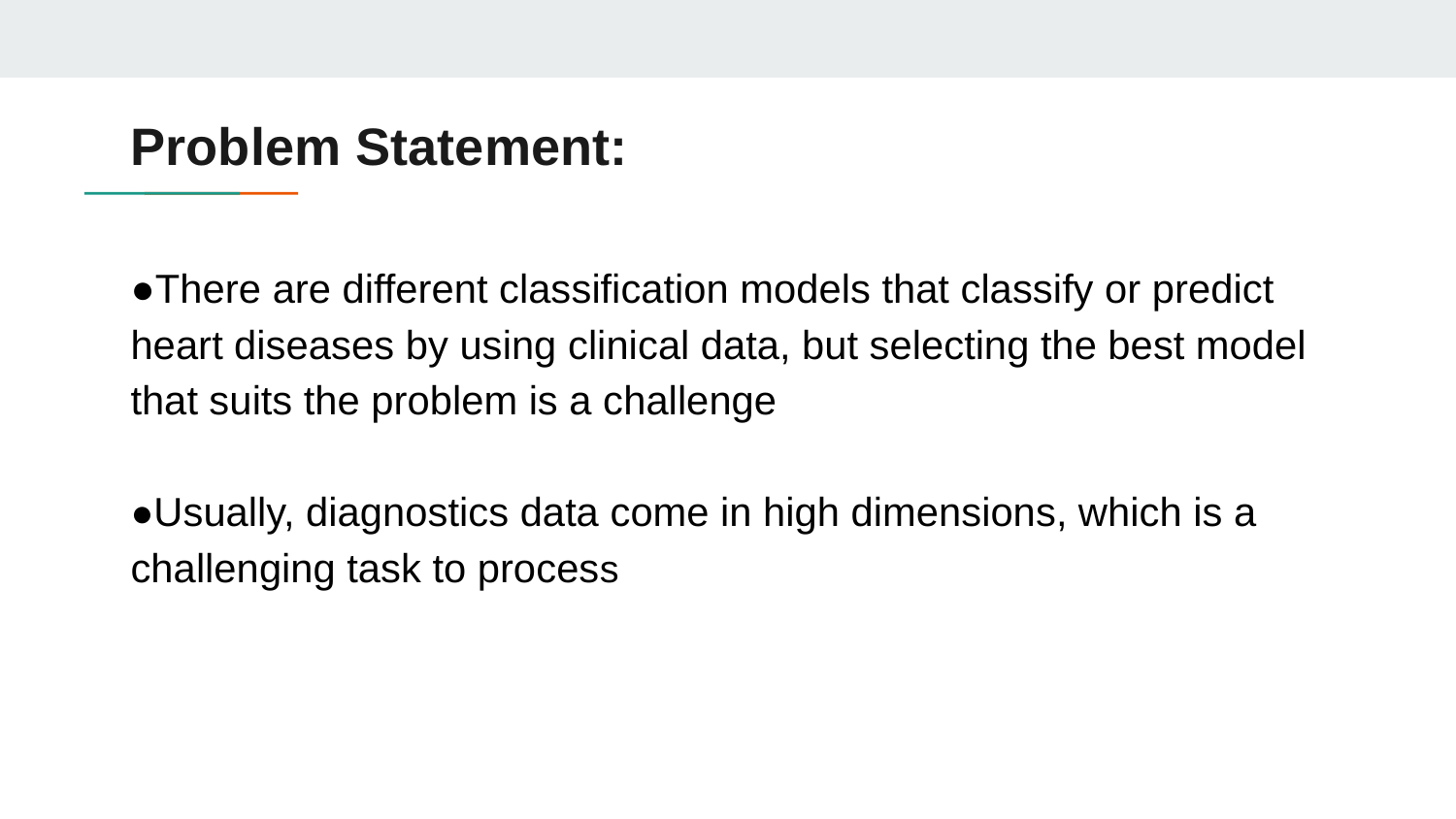

# Problem Statement:
●There are different classification models that classify or predict heart diseases by using clinical data, but selecting the best model that suits the problem is a challenge

●Usually, diagnostics data come in high dimensions, which is a challenging task to process